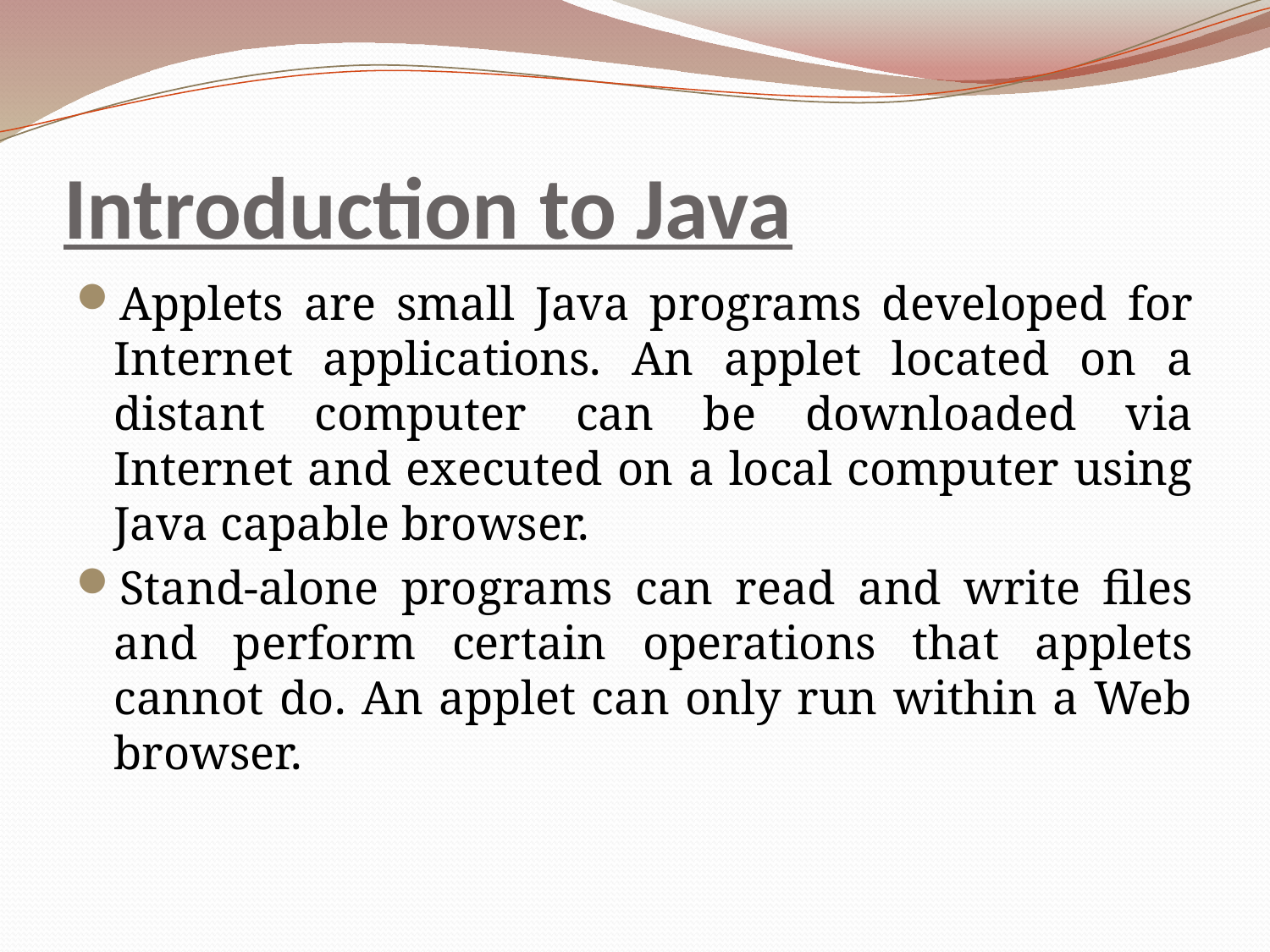

# Introduction to Java
Applets are small Java programs developed for Internet applications. An applet located on a distant computer can be downloaded via Internet and executed on a local computer using Java capable browser.
Stand-alone programs can read and write files and perform certain operations that applets cannot do. An applet can only run within a Web browser.